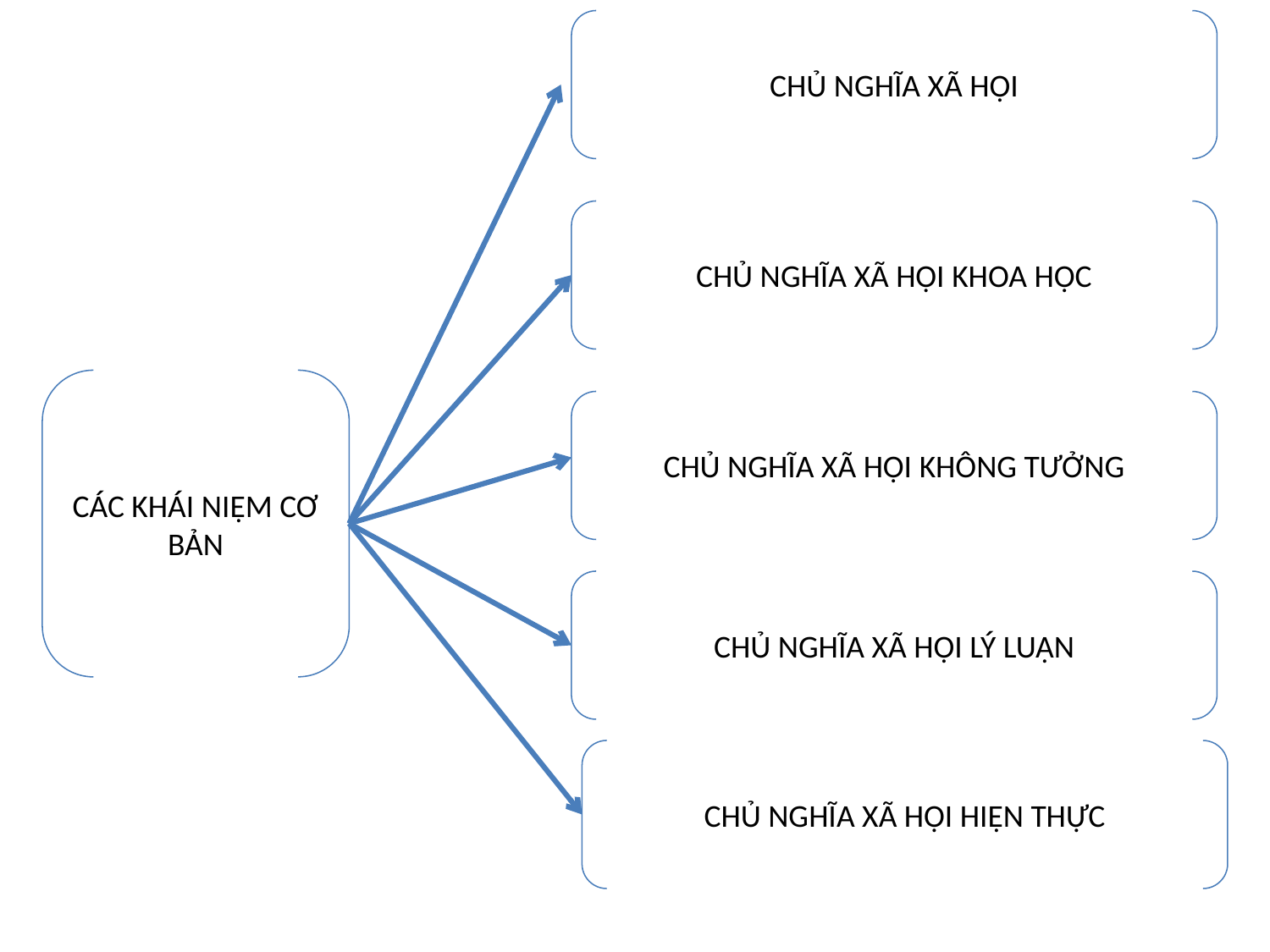

CHỦ NGHĨA XÃ HỘI
CHỦ NGHĨA XÃ HỘI KHOA HỌC
CÁC KHÁI NIỆM CƠ BẢN
CHỦ NGHĨA XÃ HỘI KHÔNG TƯỞNG
CHỦ NGHĨA XÃ HỘI LÝ LUẬN
CHỦ NGHĨA XÃ HỘI HIỆN THỰC